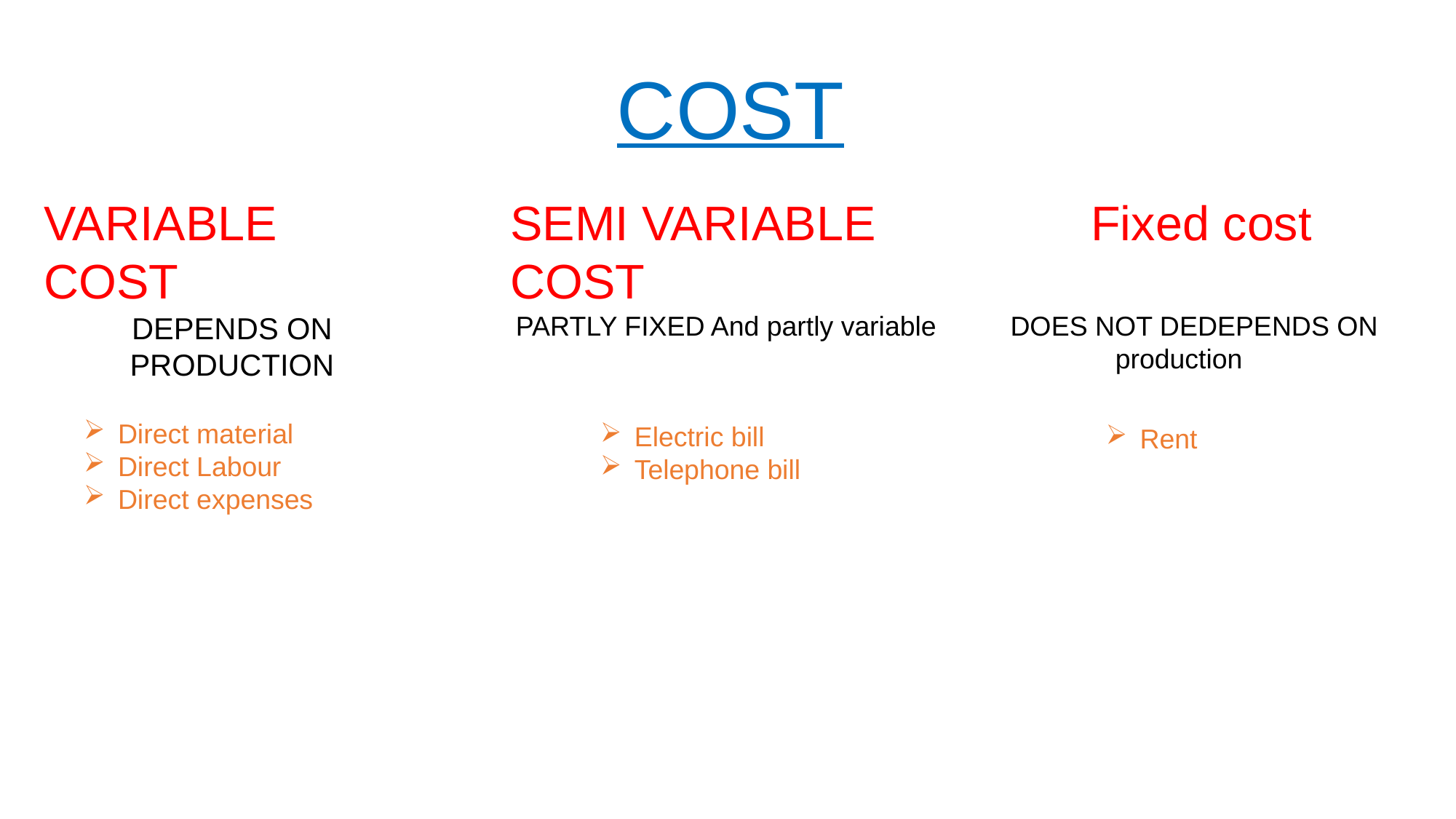

COST
SEMI VARIABLE COST
Fixed cost
VARIABLE COST
DEPENDS ON PRODUCTION
PARTLY FIXED And partly variable
 DOES NOT DEDEPENDS ON production

Direct material
Direct Labour
Direct expenses
Electric bill
Telephone bill
Rent